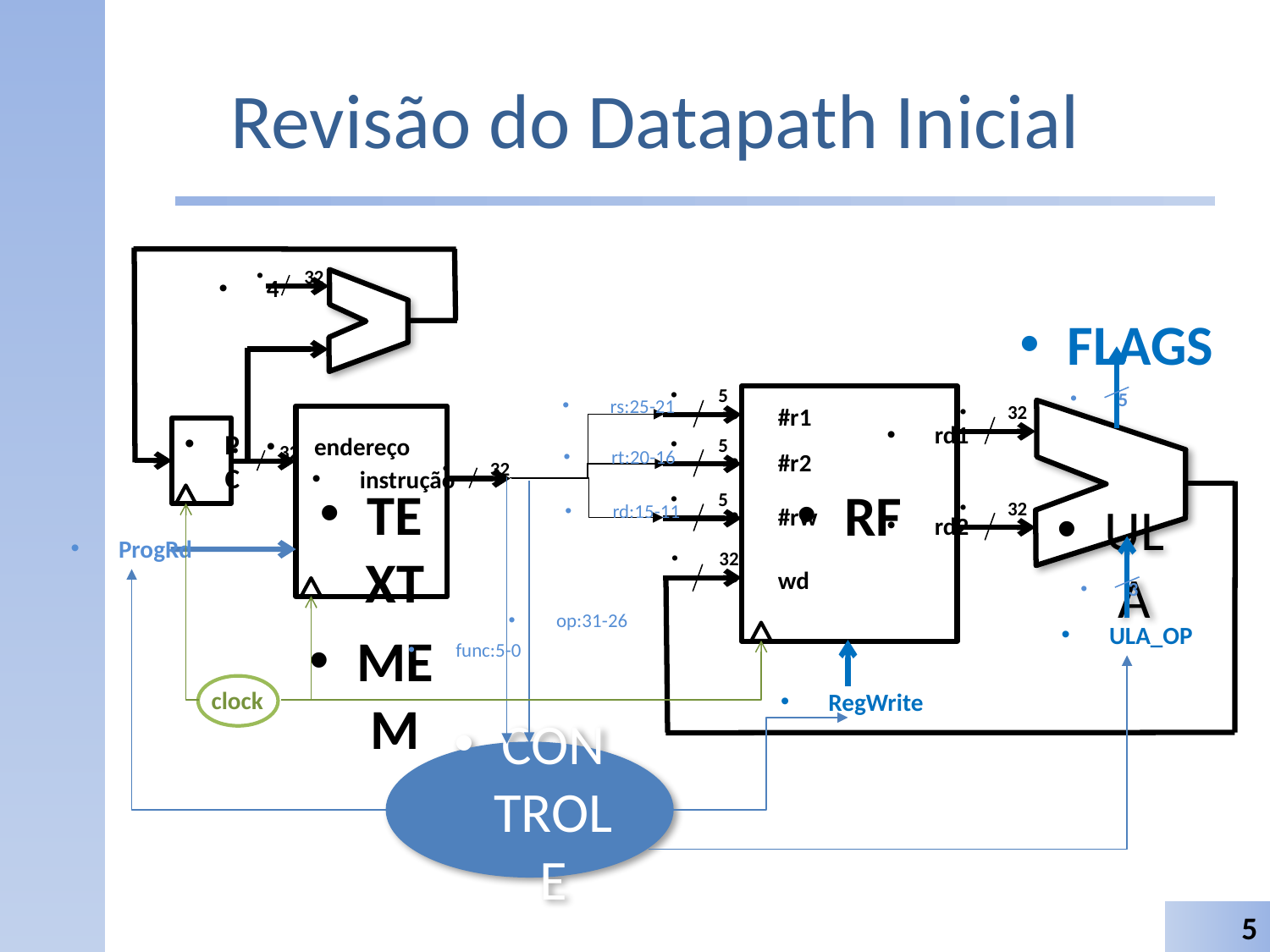

# Revisão do Datapath Inicial
32
4

TEXT
MEM
endereço
32
32
instrução
ProgRd
PC
FLAGS
5
RF
32
#r1
rd1
5
#r2
5
32
#rw
rd2
32
wd
RegWrite
5
rs:25-21

ULA
rt:20-16

rd:15-11
3

op:31-26
ULA_OP

func:5-0
CONTROLE

clock
5